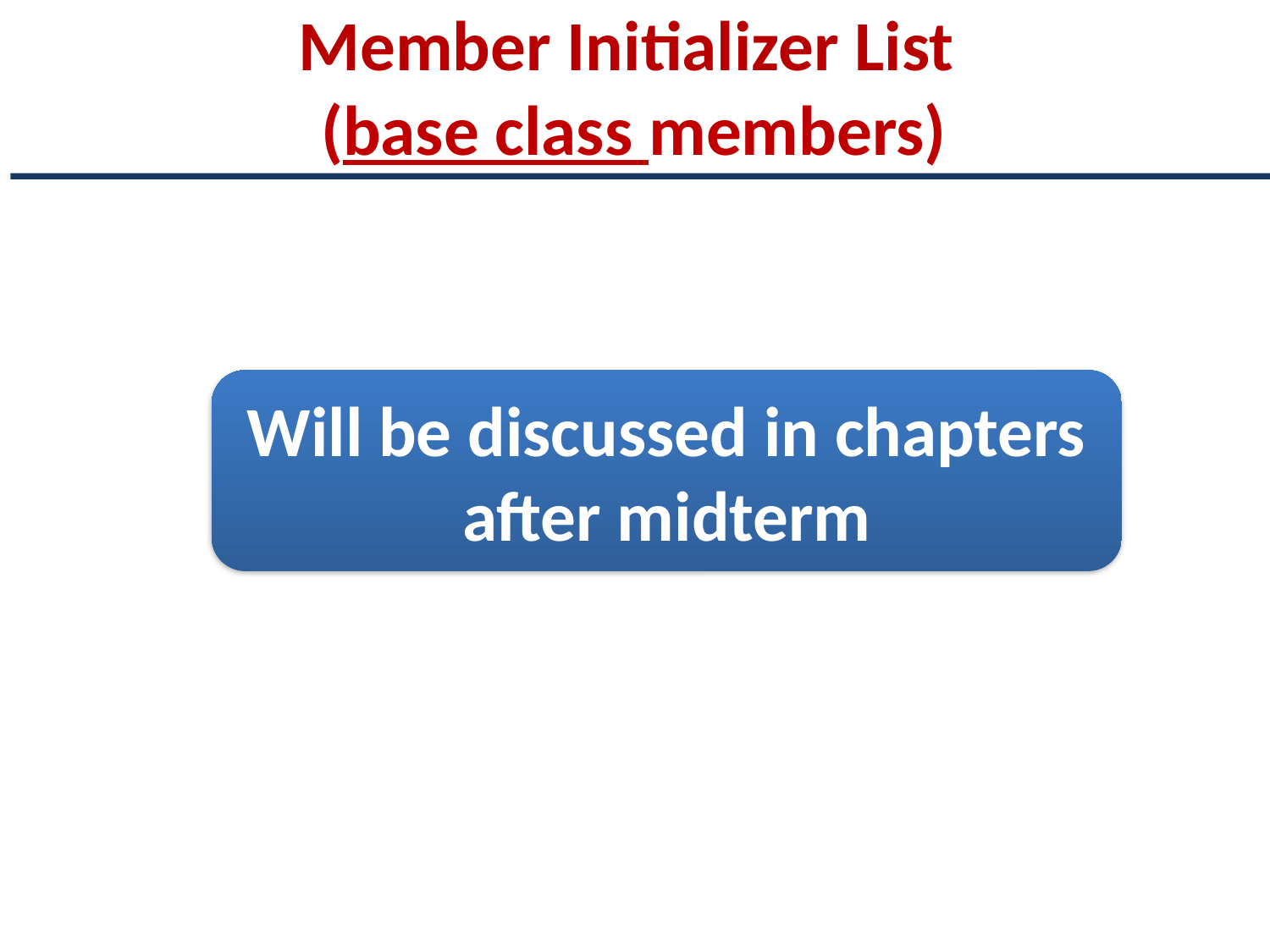

# Member Initializer List (base class members)

Will be discussed in chapters after midterm